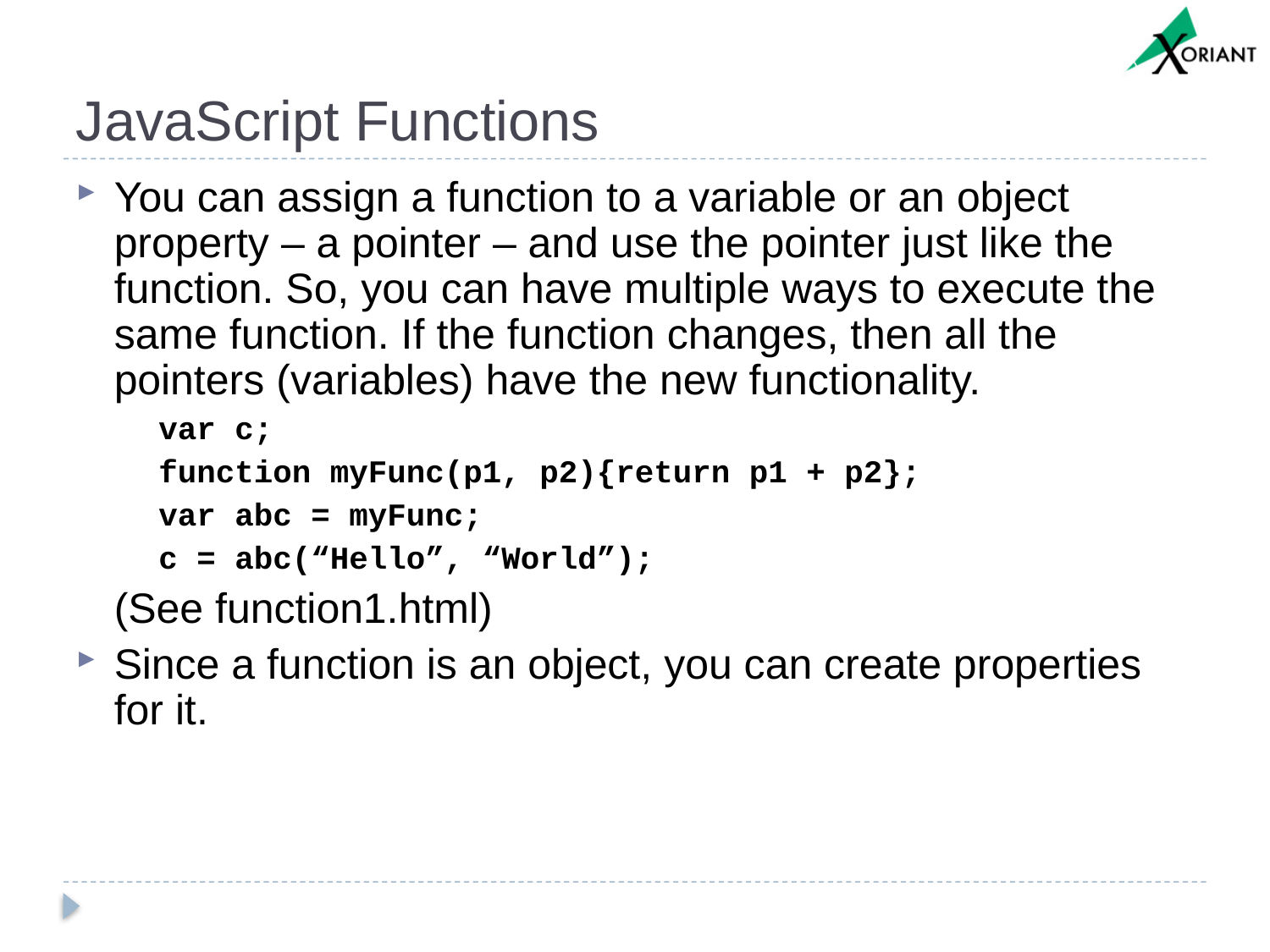

# JavaScript Functions
You can assign a function to a variable or an object property – a pointer – and use the pointer just like the function. So, you can have multiple ways to execute the same function. If the function changes, then all the pointers (variables) have the new functionality.
var c;
function myFunc(p1, p2){return p1 + p2};
var abc = myFunc;
c = abc(“Hello”, “World”);
	(See function1.html)
Since a function is an object, you can create properties for it.